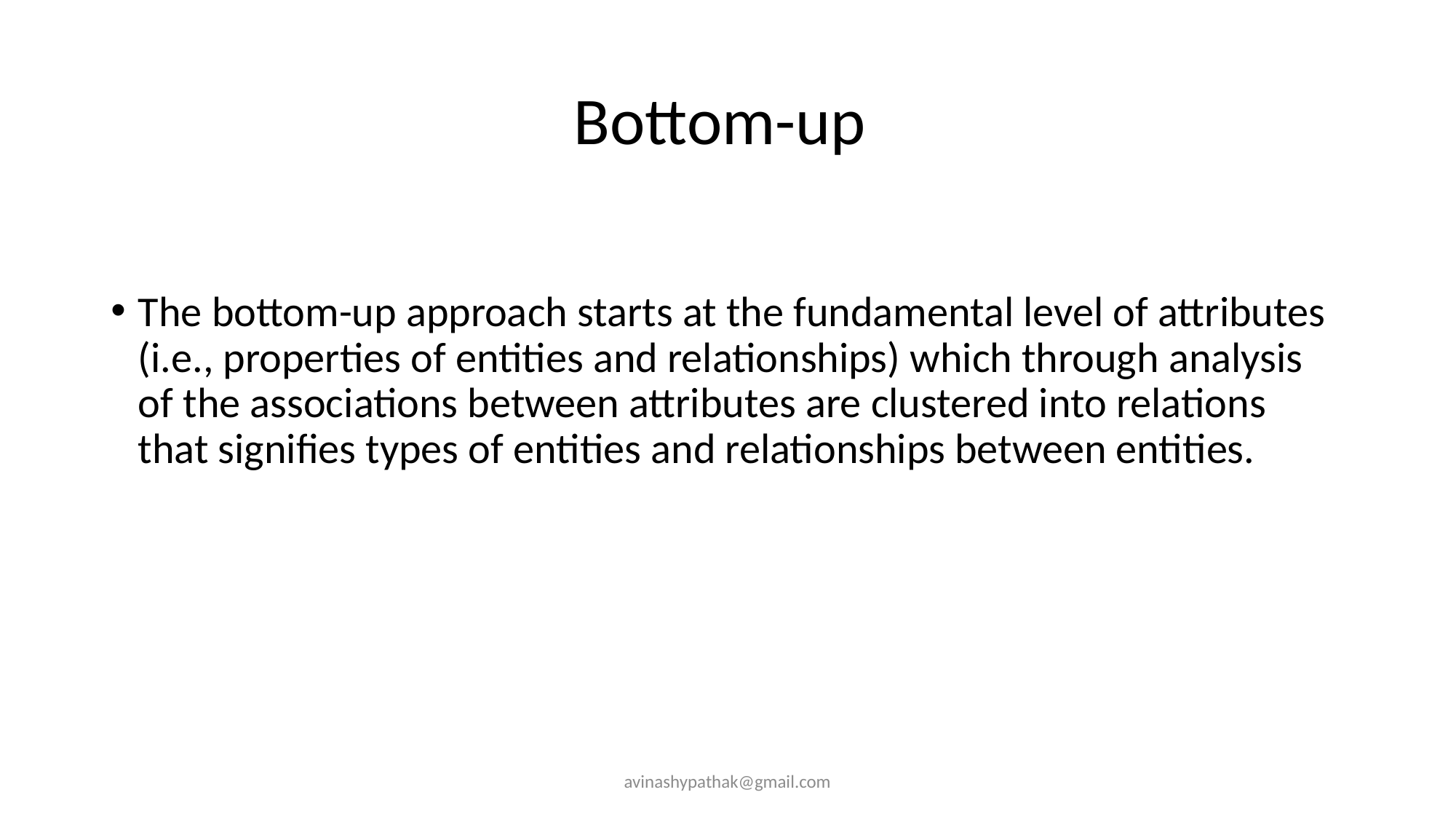

# Bottom-up

The bottom-up approach starts at the fundamental level of attributes (i.e., properties of entities and relationships) which through analysis of the associations between attributes are clustered into relations that signifies types of entities and relationships between entities.
avinashypathak@gmail.com
4